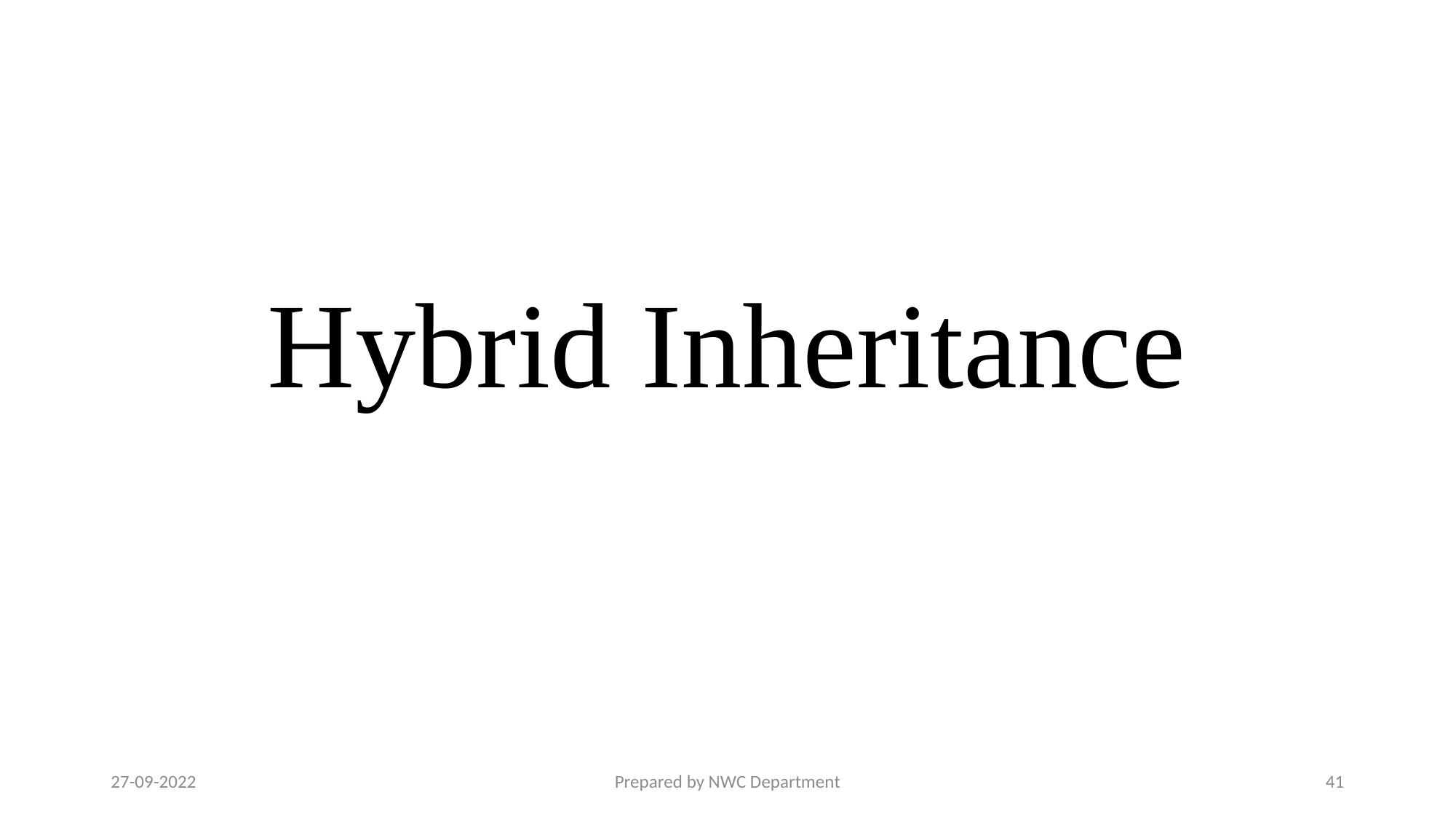

# Hybrid Inheritance
27-09-2022
Prepared by NWC Department
41